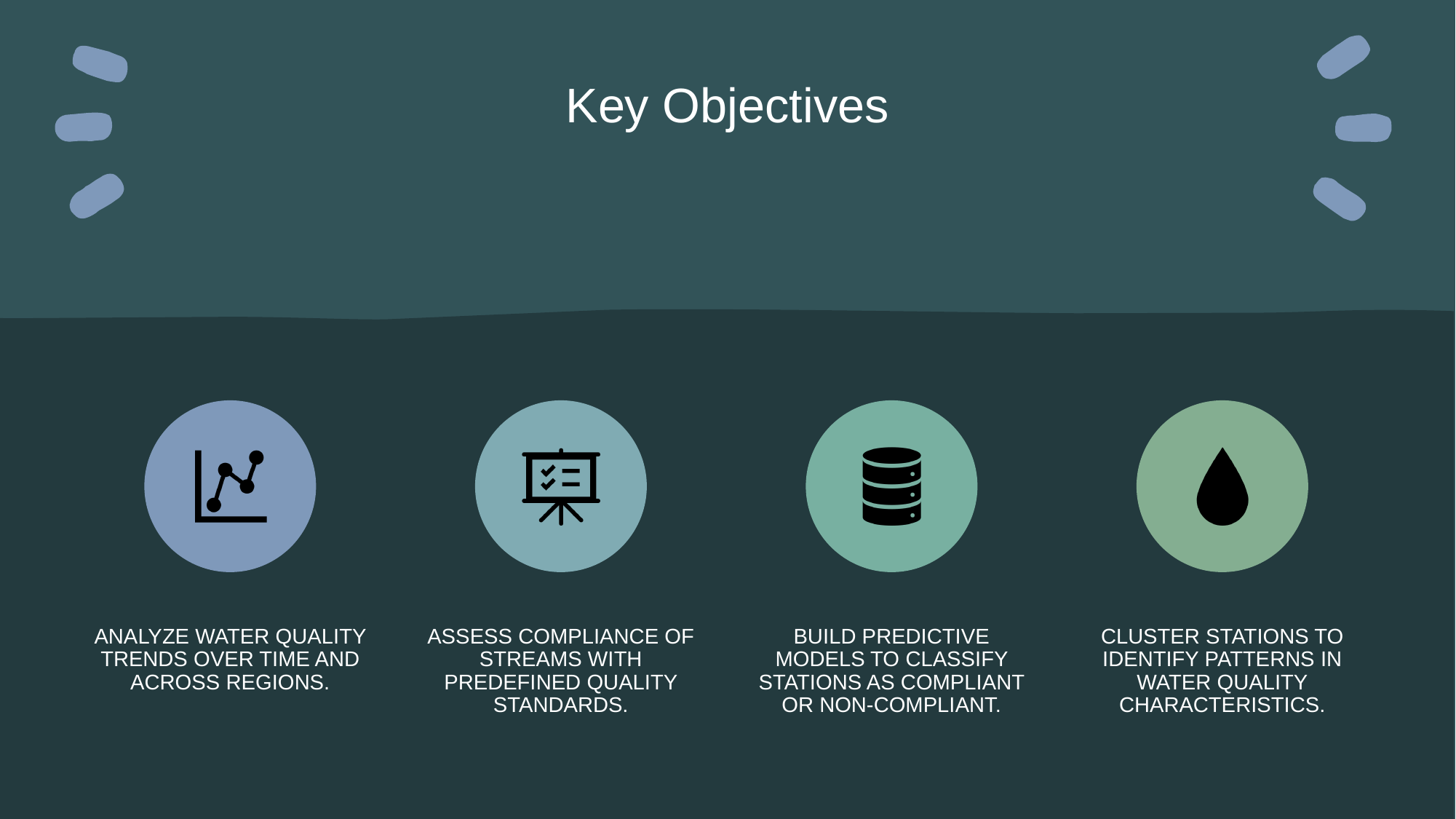

# Key Objectives

Analyze water quality trends over time and across regions.
Assess compliance of streams with predefined quality standards.
Build predictive models to classify stations as compliant or non-compliant.
Cluster stations to identify patterns in water quality characteristics.